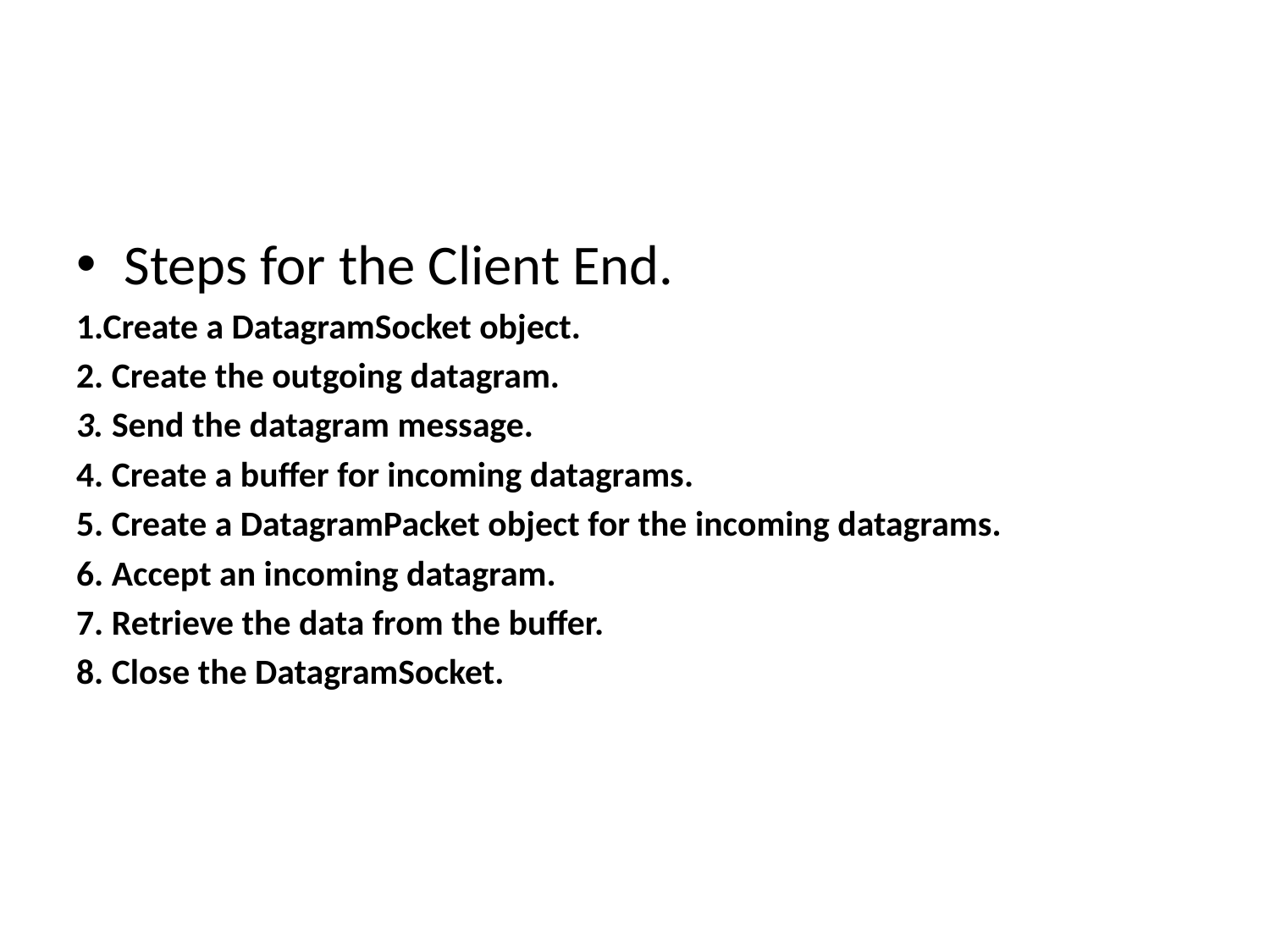

#
Steps for the Client End.
1.Create a DatagramSocket object.
2. Create the outgoing datagram.
3. Send the datagram message.
4. Create a buffer for incoming datagrams.
5. Create a DatagramPacket object for the incoming datagrams.
6. Accept an incoming datagram.
7. Retrieve the data from the buffer.
8. Close the DatagramSocket.